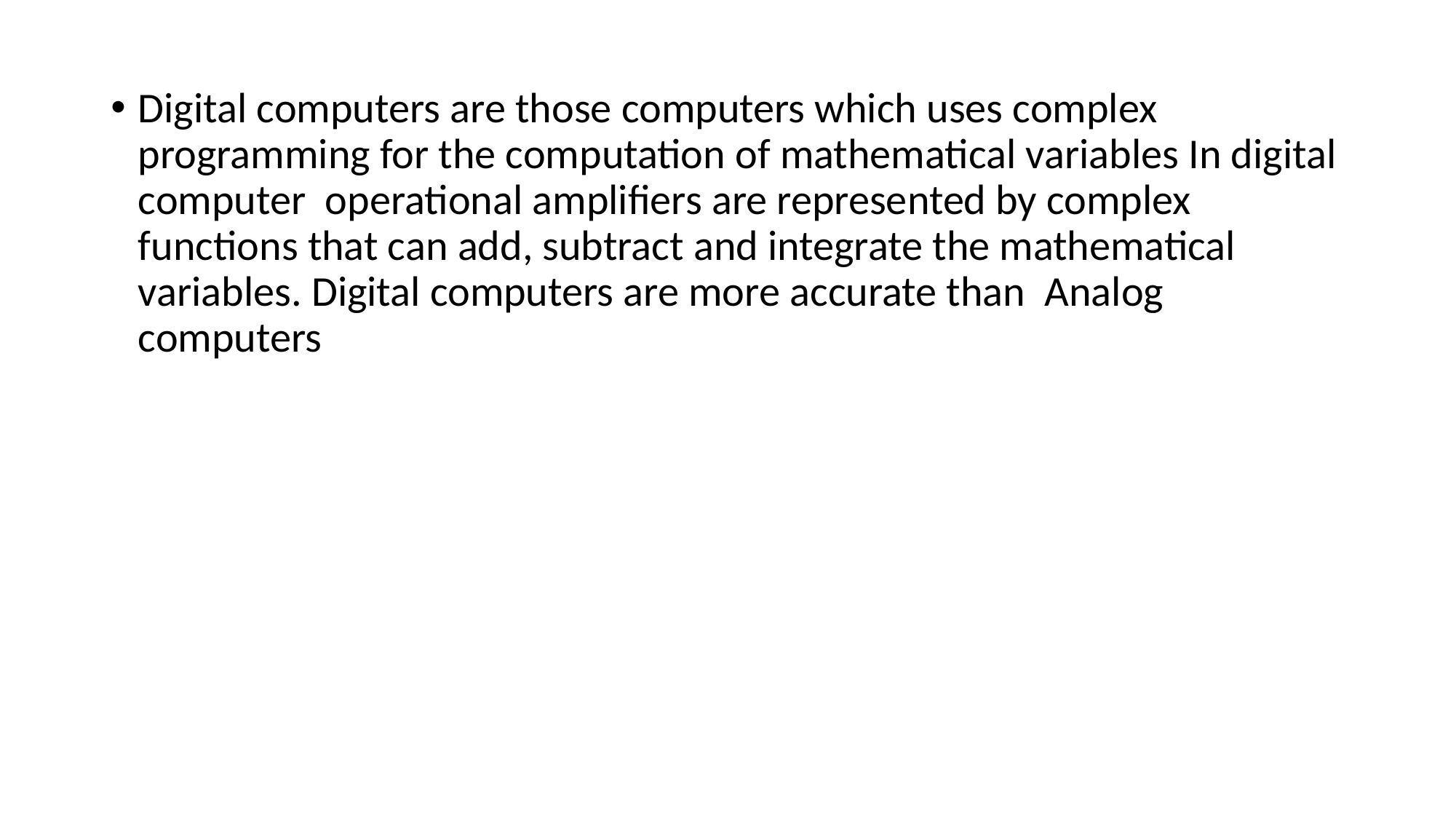

Digital computers are those computers which uses complex programming for the computation of mathematical variables In digital computer  operational amplifiers are represented by complex functions that can add, subtract and integrate the mathematical variables. Digital computers are more accurate than  Analog computers